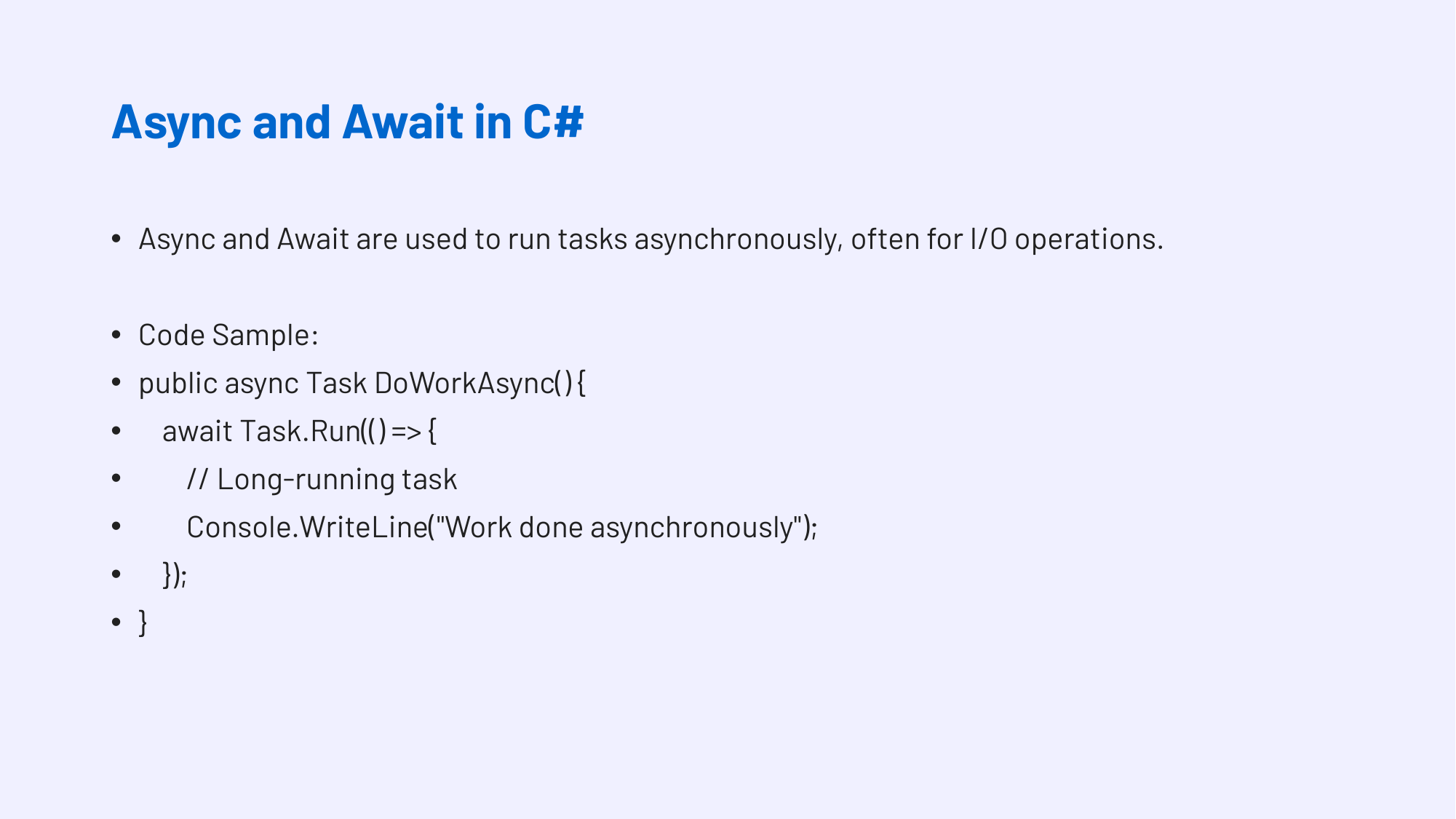

# Async and Await in C#
Async and Await are used to run tasks asynchronously, often for I/O operations.

Code Sample:
public async Task DoWorkAsync() {
    await Task.Run(() => {
        // Long-running task
        Console.WriteLine("Work done asynchronously");
    });
}